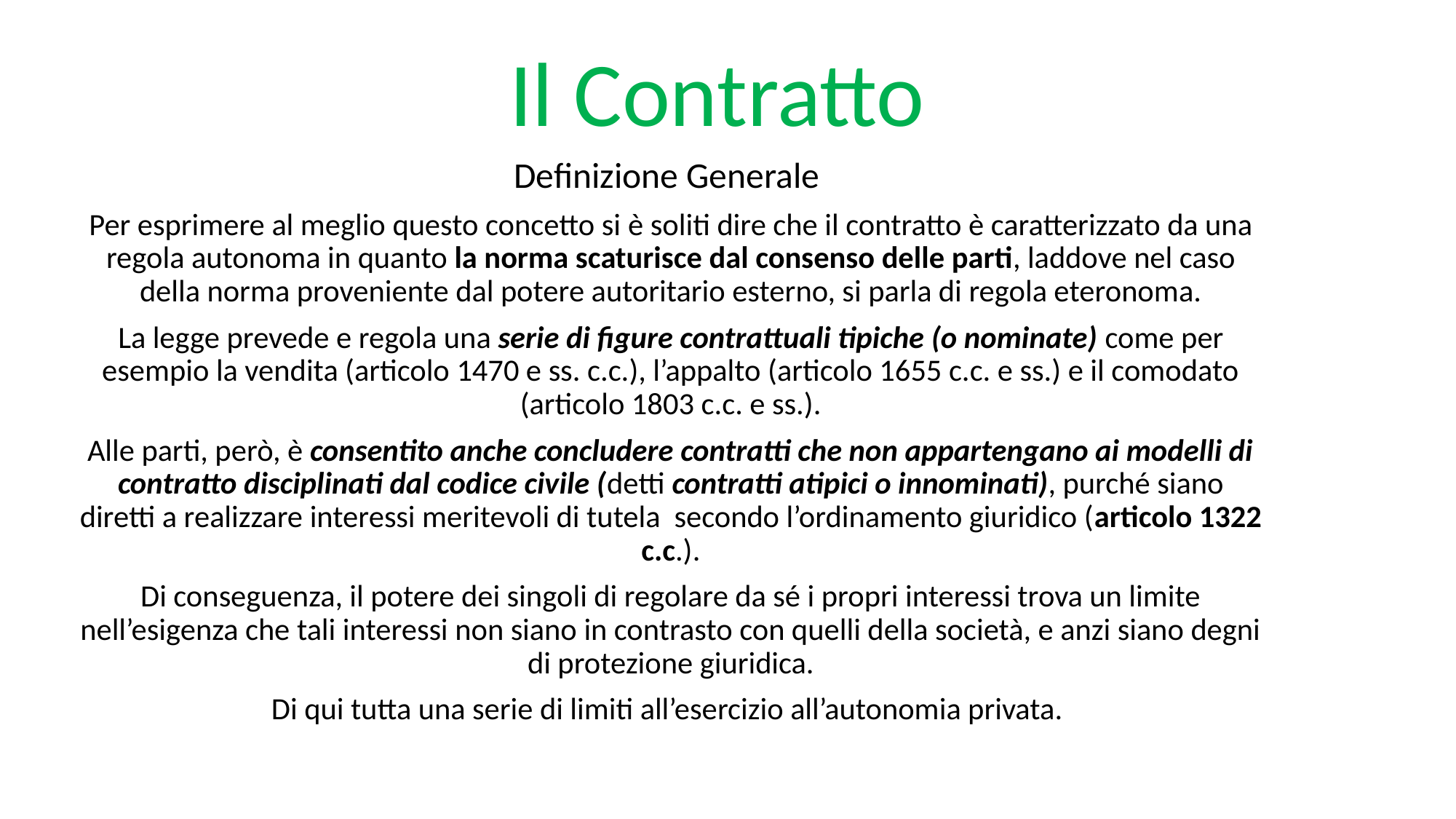

# Il Contratto
Definizione Generale
Per esprimere al meglio questo concetto si è soliti dire che il contratto è caratterizzato da una regola autonoma in quanto la norma scaturisce dal consenso delle parti, laddove nel caso della norma proveniente dal potere autoritario esterno, si parla di regola eteronoma.
La legge prevede e regola una serie di figure contrattuali tipiche (o nominate) come per esempio la vendita (articolo 1470 e ss. c.c.), l’appalto (articolo 1655 c.c. e ss.) e il comodato (articolo 1803 c.c. e ss.).
Alle parti, però, è consentito anche concludere contratti che non appartengano ai modelli di contratto disciplinati dal codice civile (detti contratti atipici o innominati), purché siano diretti a realizzare interessi meritevoli di tutela  secondo l’ordinamento giuridico (articolo 1322 c.c.).
Di conseguenza, il potere dei singoli di regolare da sé i propri interessi trova un limite nell’esigenza che tali interessi non siano in contrasto con quelli della società, e anzi siano degni di protezione giuridica.
Di qui tutta una serie di limiti all’esercizio all’autonomia privata.